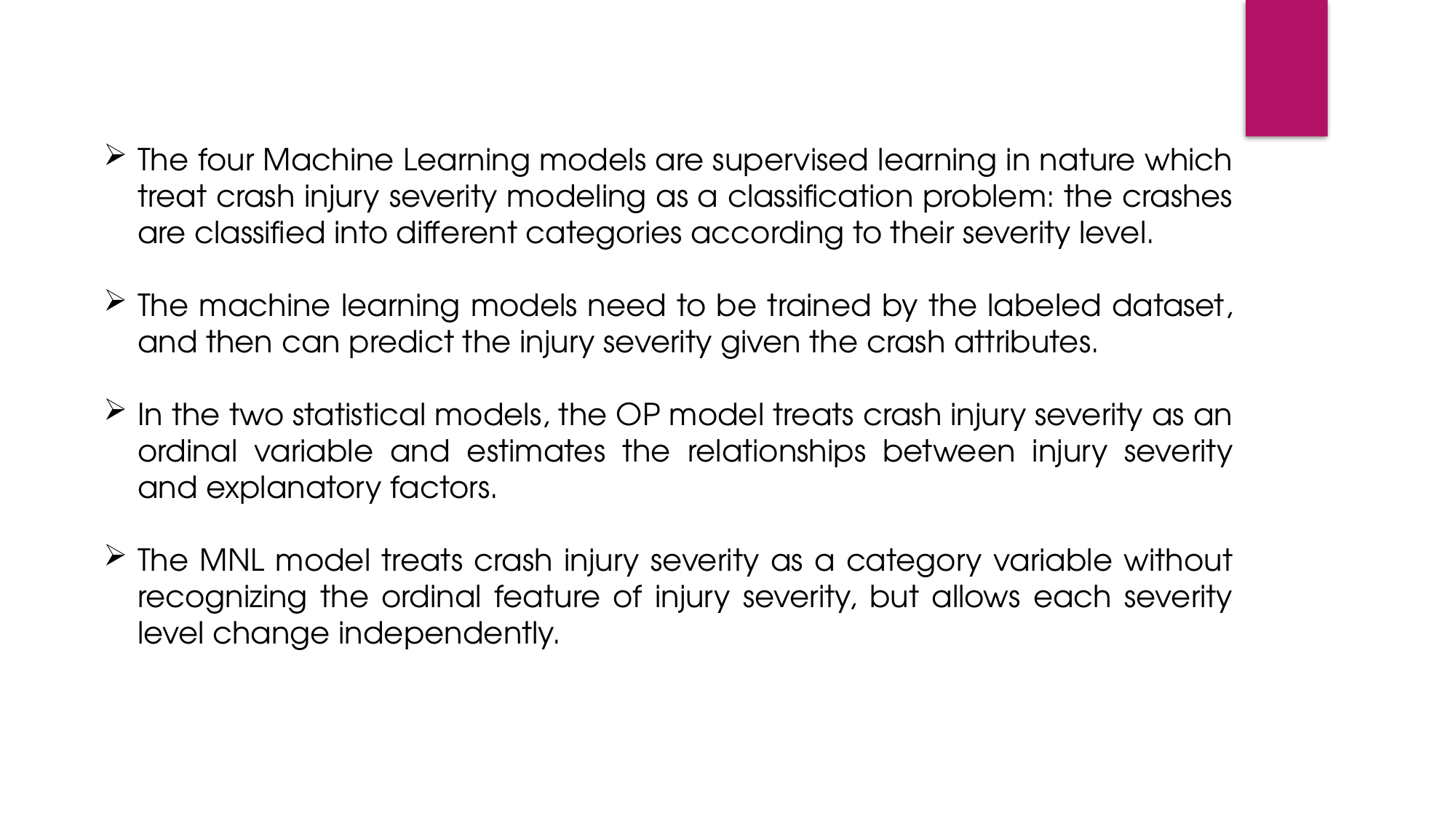

The four Machine Learning models are supervised learning in nature which treat crash injury severity modeling as a classification problem: the crashes are classified into different categories according to their severity level.

The machine learning models need to be trained by the labeled dataset, and then can predict the injury severity given the crash attributes.

In the two statistical models, the OP model treats crash injury severity as an ordinal variable and estimates the relationships between injury severity and explanatory factors.

The MNL model treats crash injury severity as a category variable without recognizing the ordinal feature of injury severity, but allows each severity level change independently.